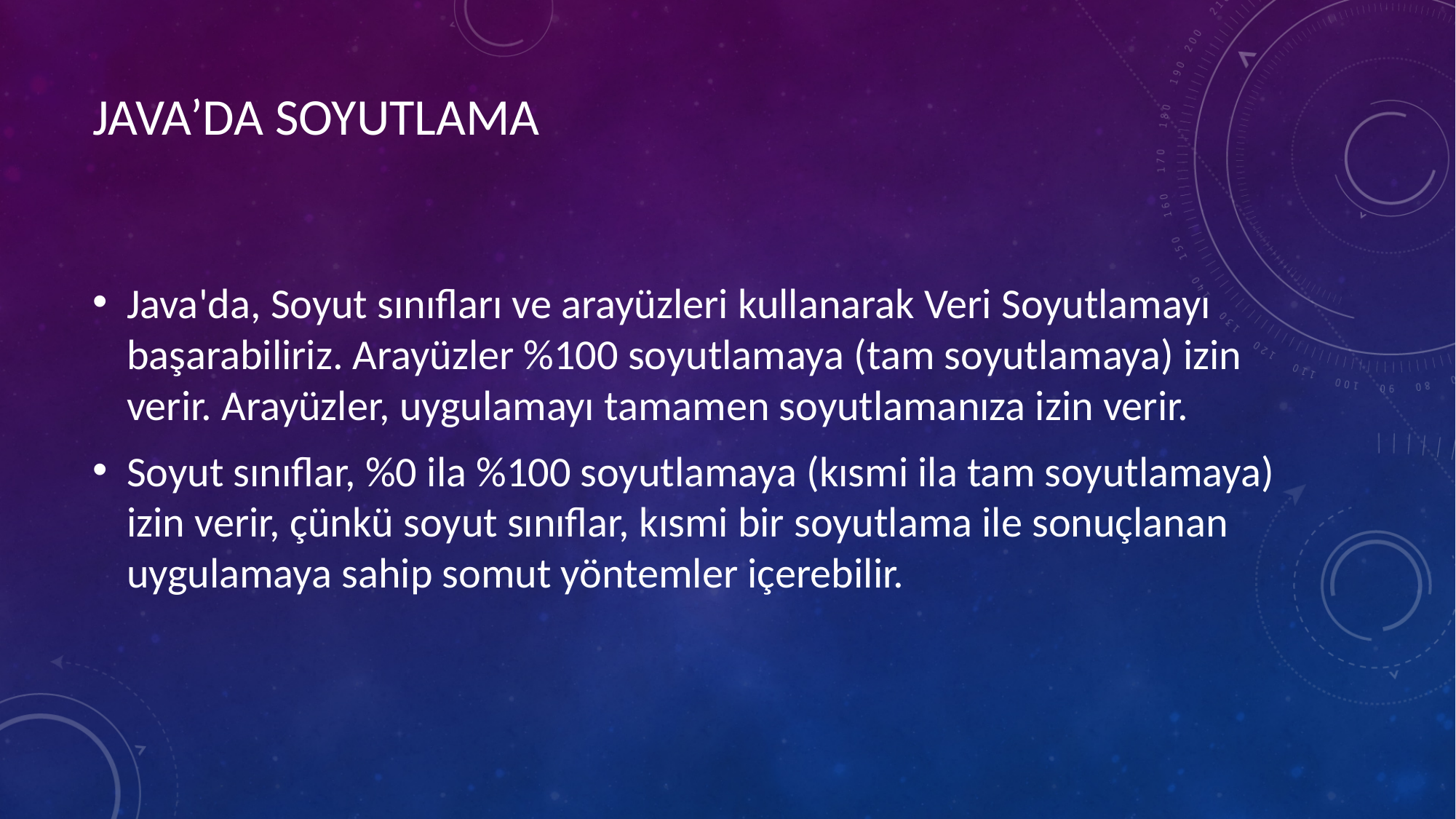

# Java’da soyutlama
Java'da, Soyut sınıfları ve arayüzleri kullanarak Veri Soyutlamayı başarabiliriz. Arayüzler %100 soyutlamaya (tam soyutlamaya) izin verir. Arayüzler, uygulamayı tamamen soyutlamanıza izin verir.
Soyut sınıflar, %0 ila %100 soyutlamaya (kısmi ila tam soyutlamaya) izin verir, çünkü soyut sınıflar, kısmi bir soyutlama ile sonuçlanan uygulamaya sahip somut yöntemler içerebilir.